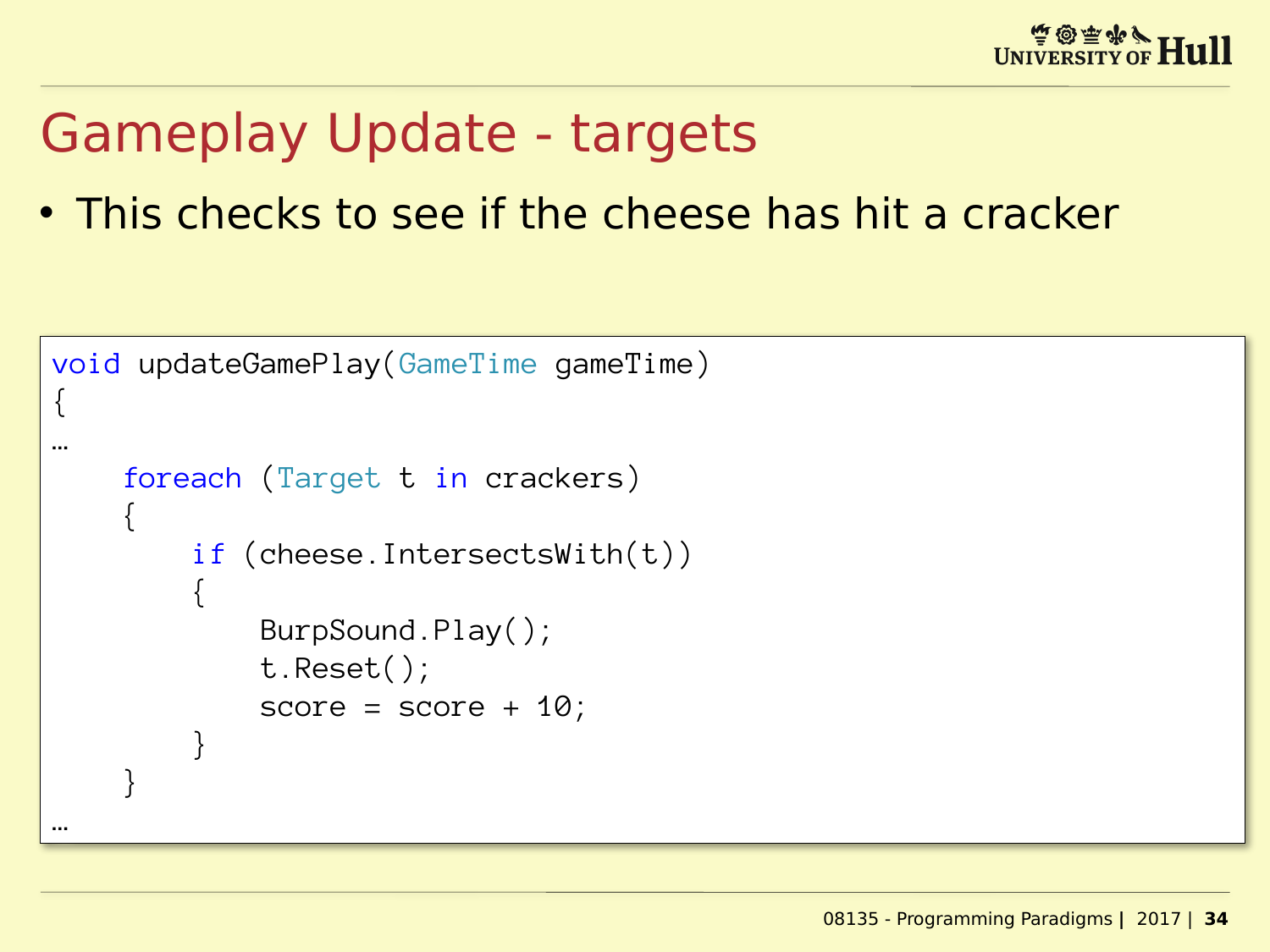

# Gameplay Update - targets
This checks to see if the cheese has hit a cracker

void updateGamePlay(GameTime gameTime)
{
…
    foreach (Target t in crackers)
    {
        if (cheese.IntersectsWith(t))
        {
            BurpSound.Play();
            t.Reset();
            score = score + 10;
        }
    }
…
 08135 - Programming Paradigms |  2017 |  34